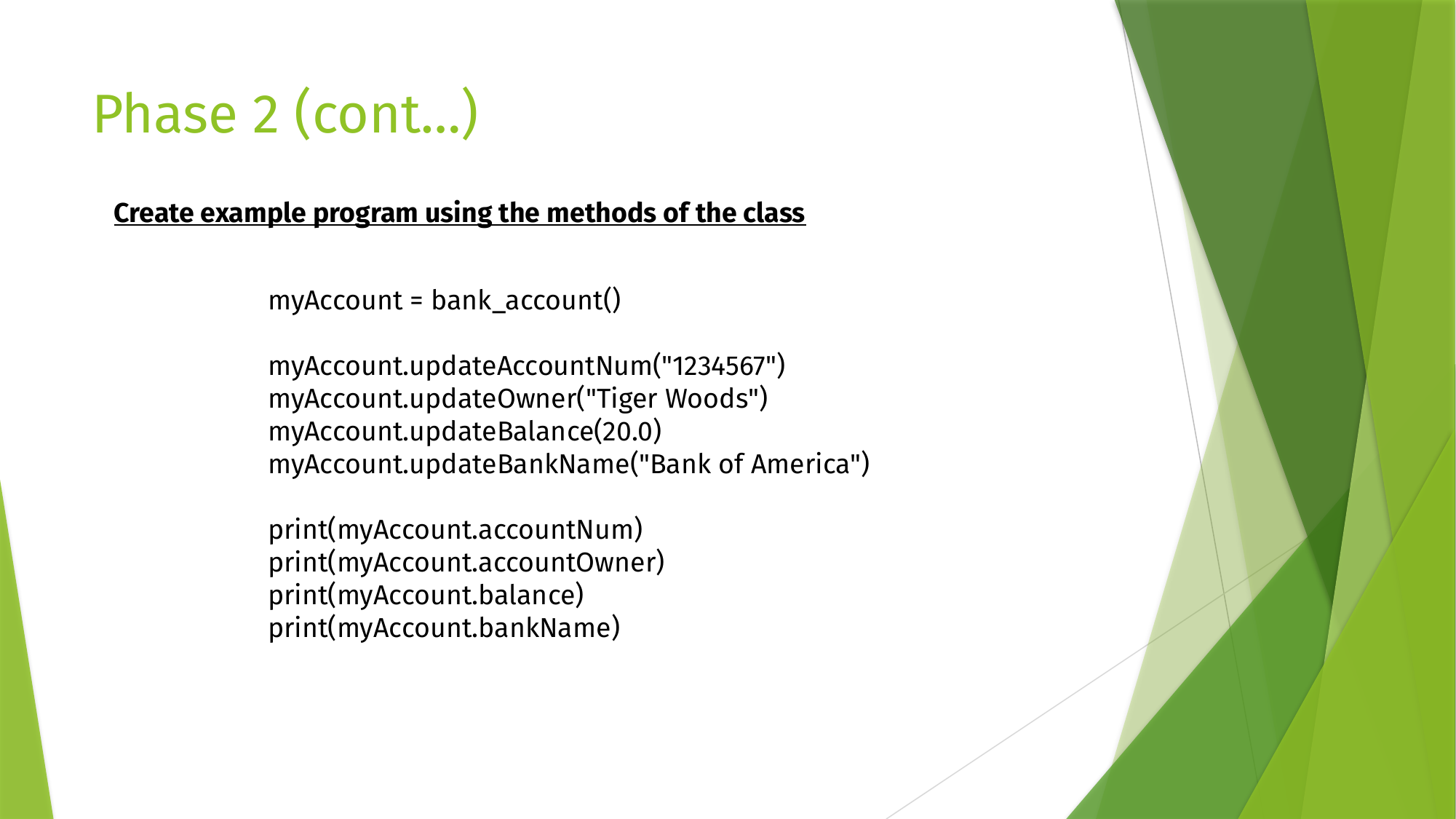

# Phase 2 (cont…)
Create example program using the methods of the class
myAccount = bank_account()

myAccount.updateAccountNum("1234567")
myAccount.updateOwner("Tiger Woods")
myAccount.updateBalance(20.0)
myAccount.updateBankName("Bank of America")

print(myAccount.accountNum)
print(myAccount.accountOwner)
print(myAccount.balance)
print(myAccount.bankName)